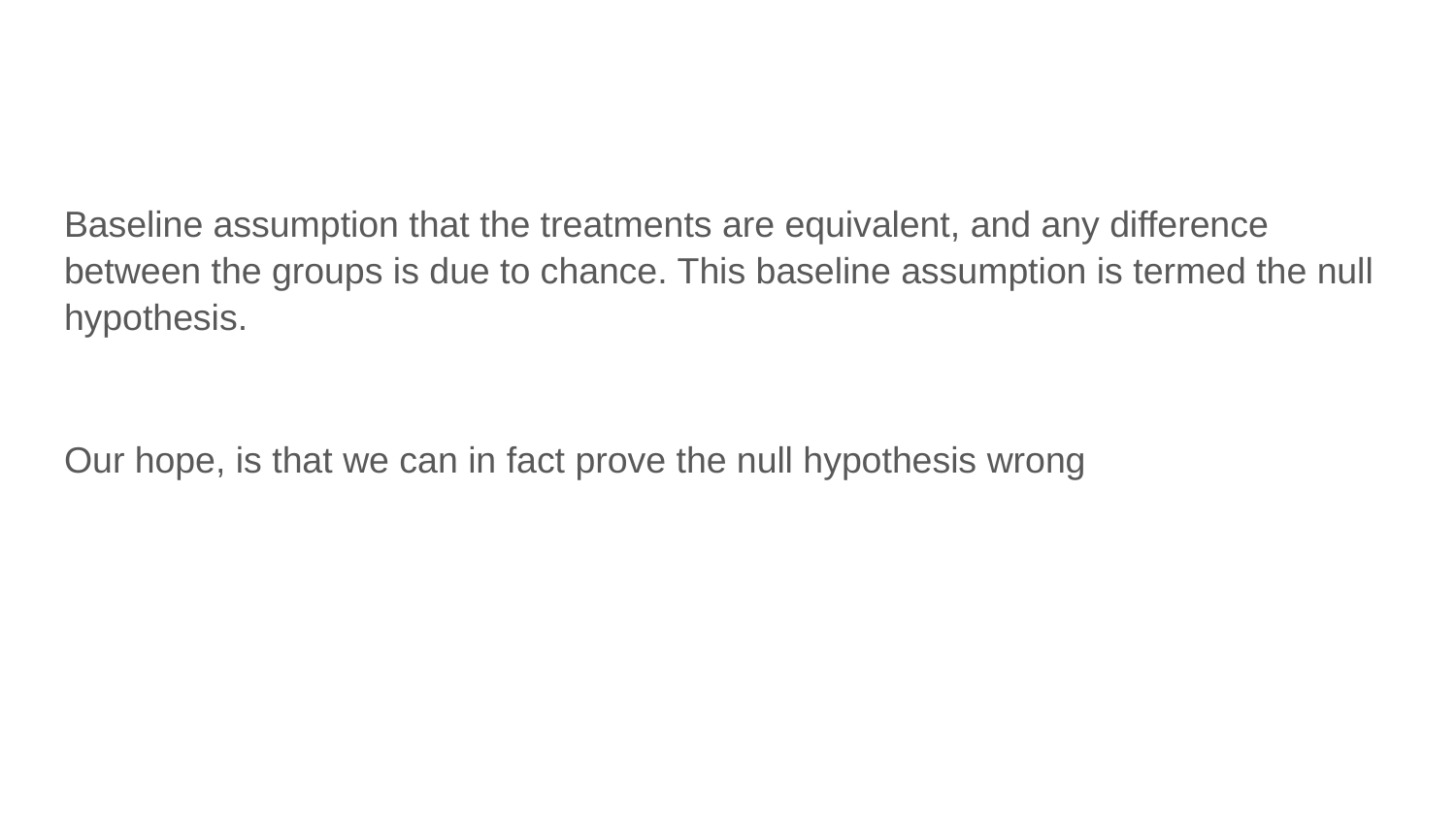

#
Baseline assumption that the treatments are equivalent, and any difference between the groups is due to chance. This baseline assumption is termed the null hypothesis.

Our hope, is that we can in fact prove the null hypothesis wrong